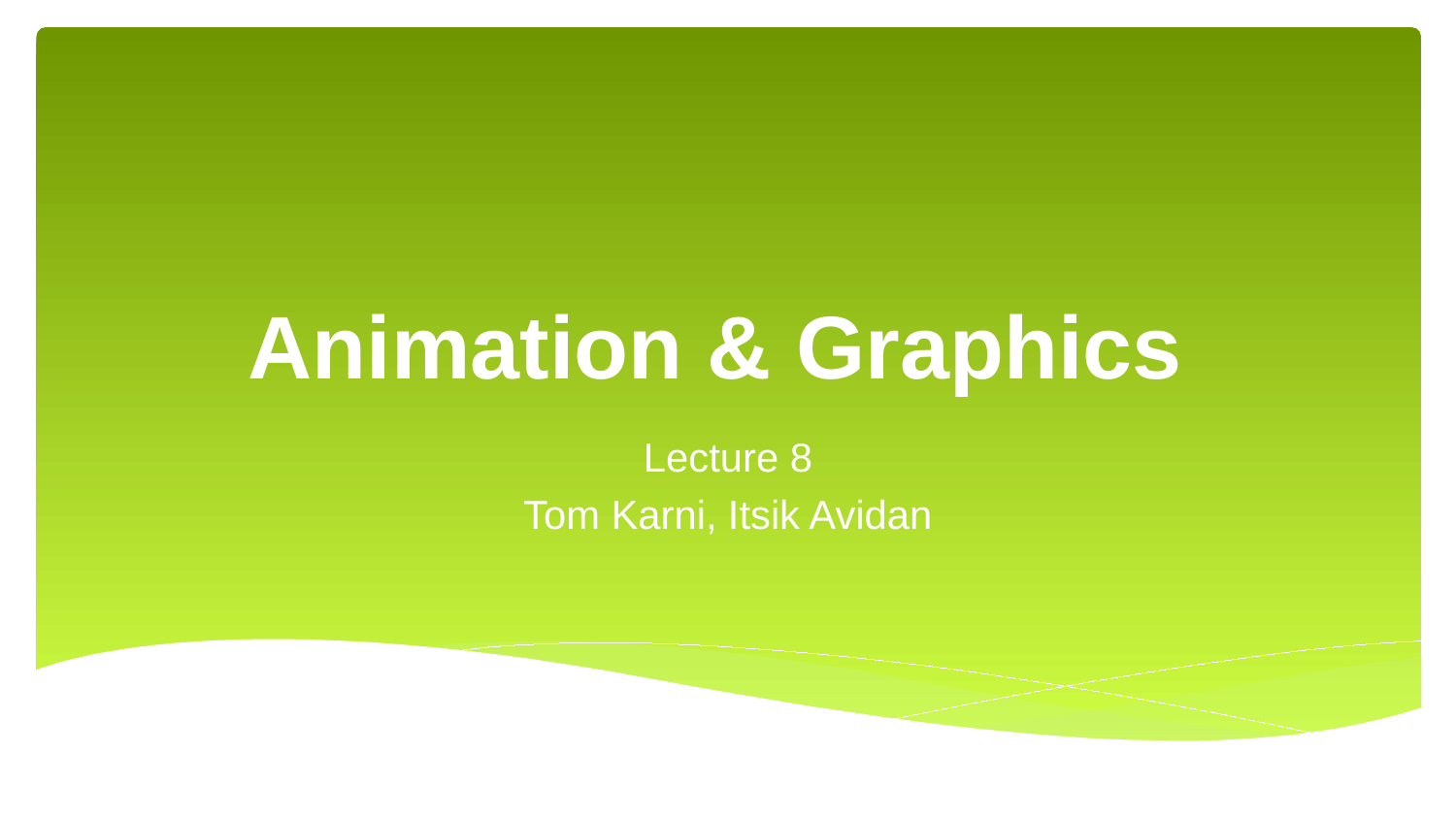

# Animation & Graphics
Lecture 8
Tom Karni, Itsik Avidan